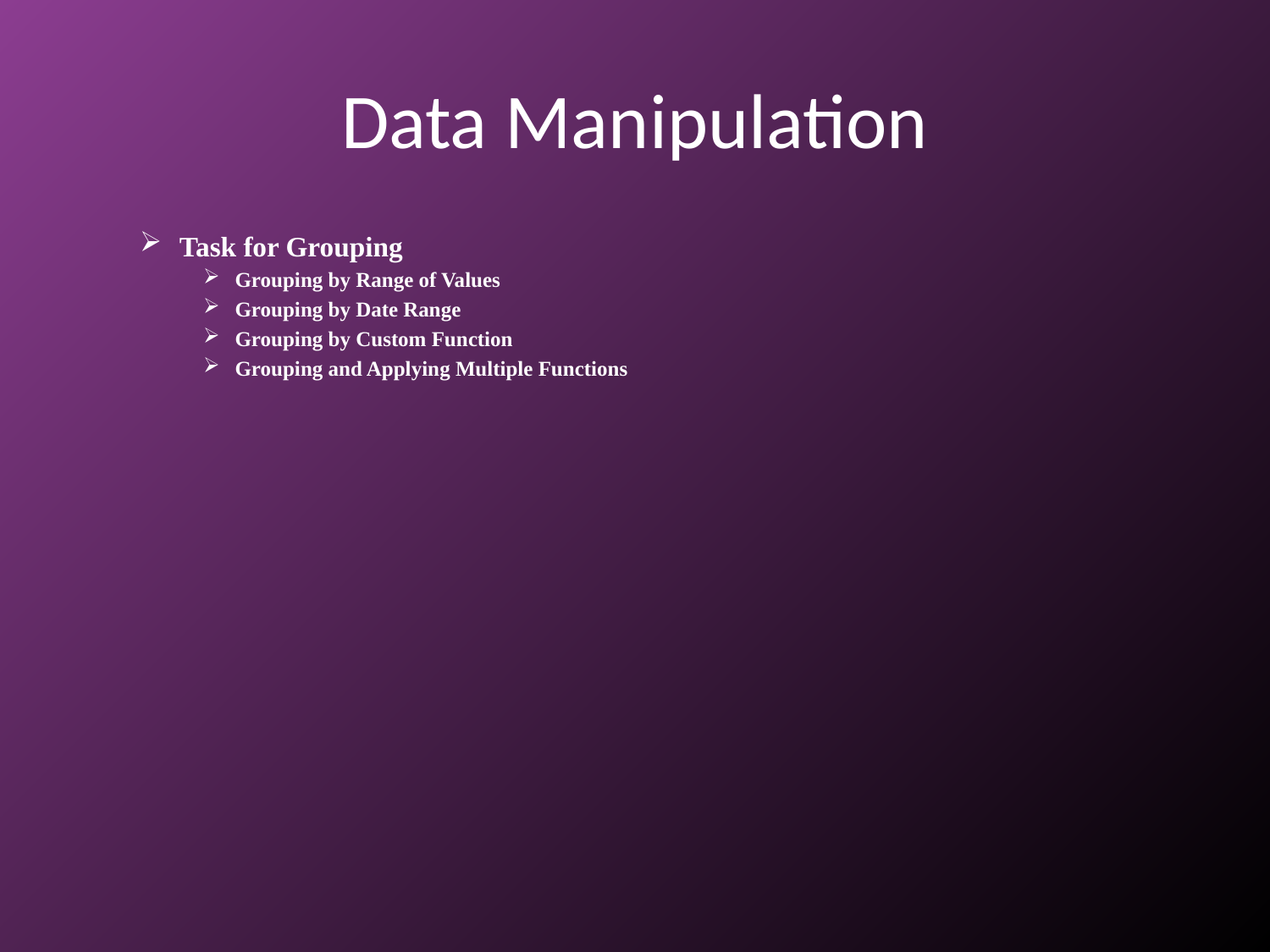

# Data Manipulation
Task for Grouping
Grouping by Range of Values
Grouping by Date Range
Grouping by Custom Function
Grouping and Applying Multiple Functions